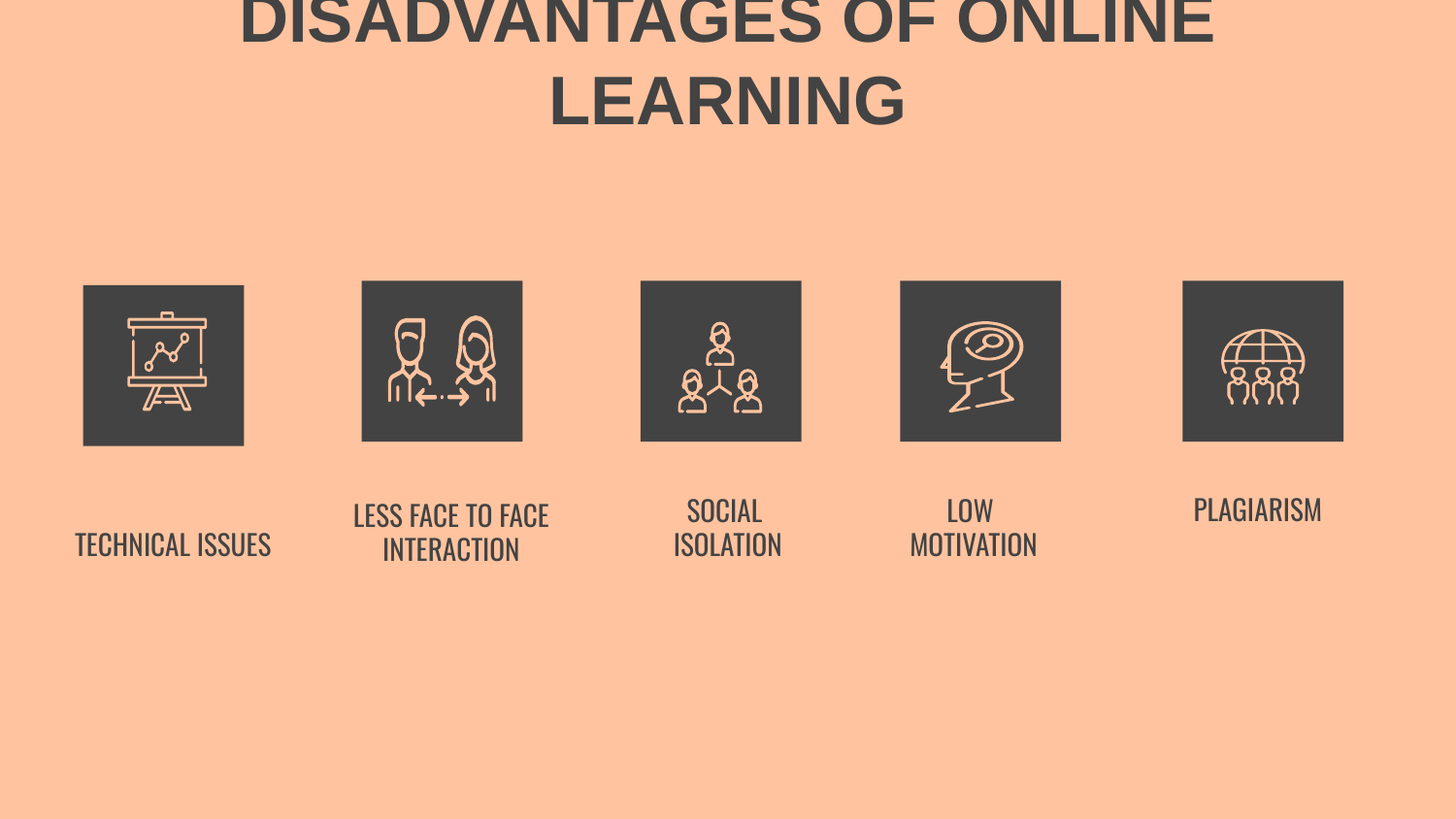

DISADVANTAGES OF ONLINE LEARNING

SOCIAL
ISOLATION
# TECHNICAL ISSUES
PLAGIARISM
LESS FACE TO FACE INTERACTION
LOW
MOTIVATION